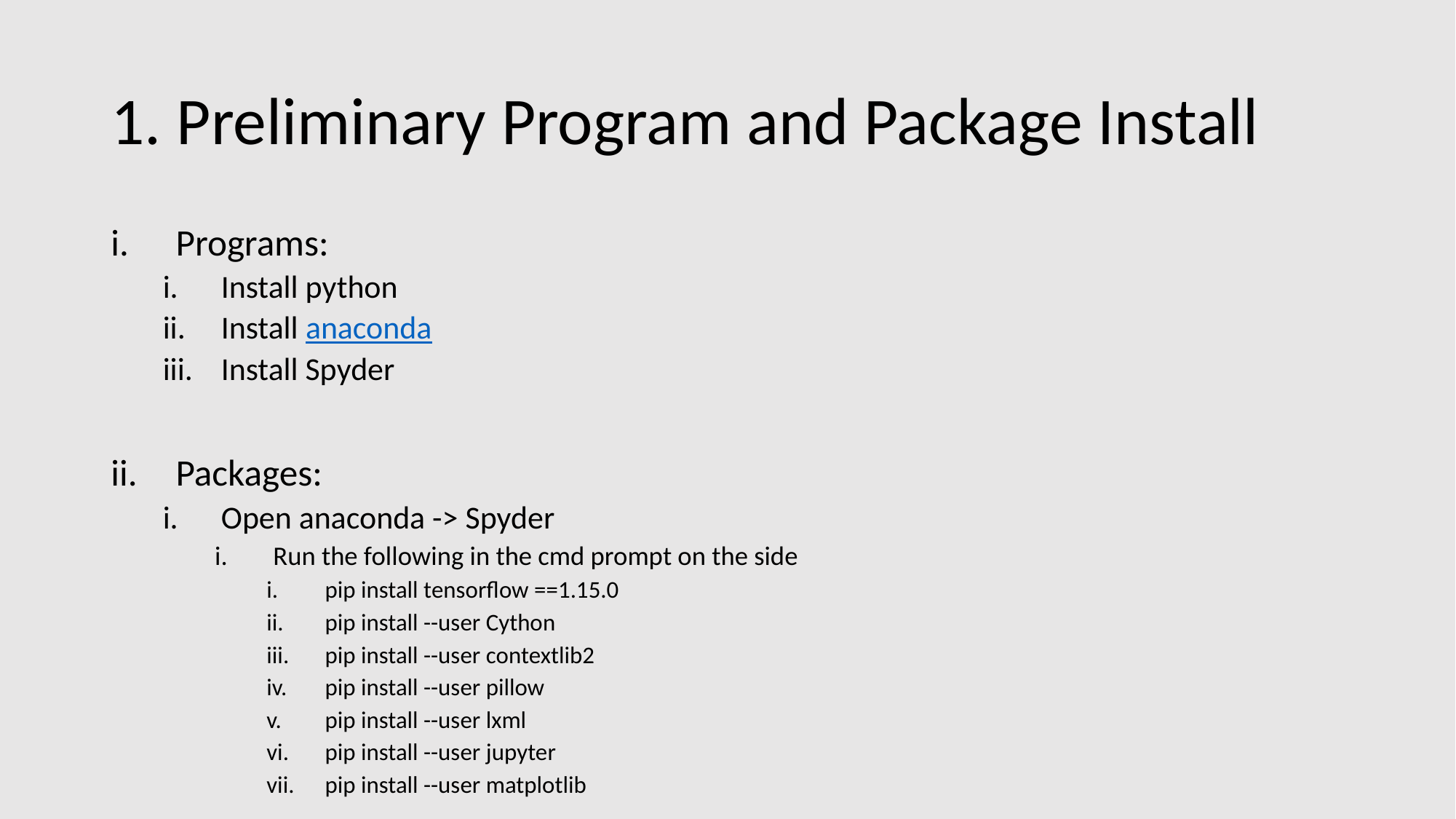

# 1. Preliminary Program and Package Install
Programs:
Install python
Install anaconda
Install Spyder

Packages:
Open anaconda -> Spyder
Run the following in the cmd prompt on the side
pip install tensorflow ==1.15.0
pip install --user Cython
pip install --user contextlib2
pip install --user pillow
pip install --user lxml
pip install --user jupyter
pip install --user matplotlib